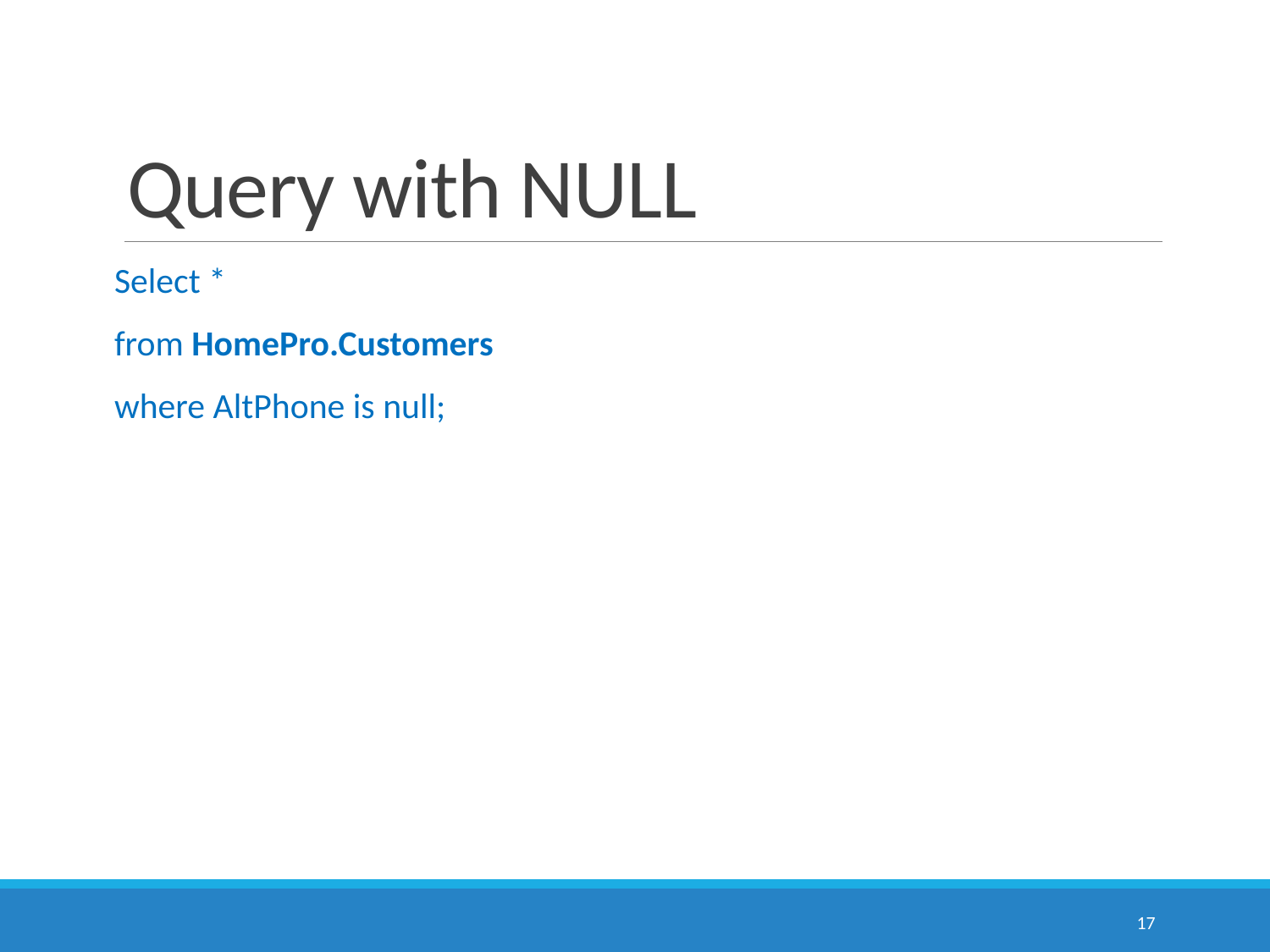

# Query with NULL
Select *
from HomePro.Customers
where AltPhone is null;
17